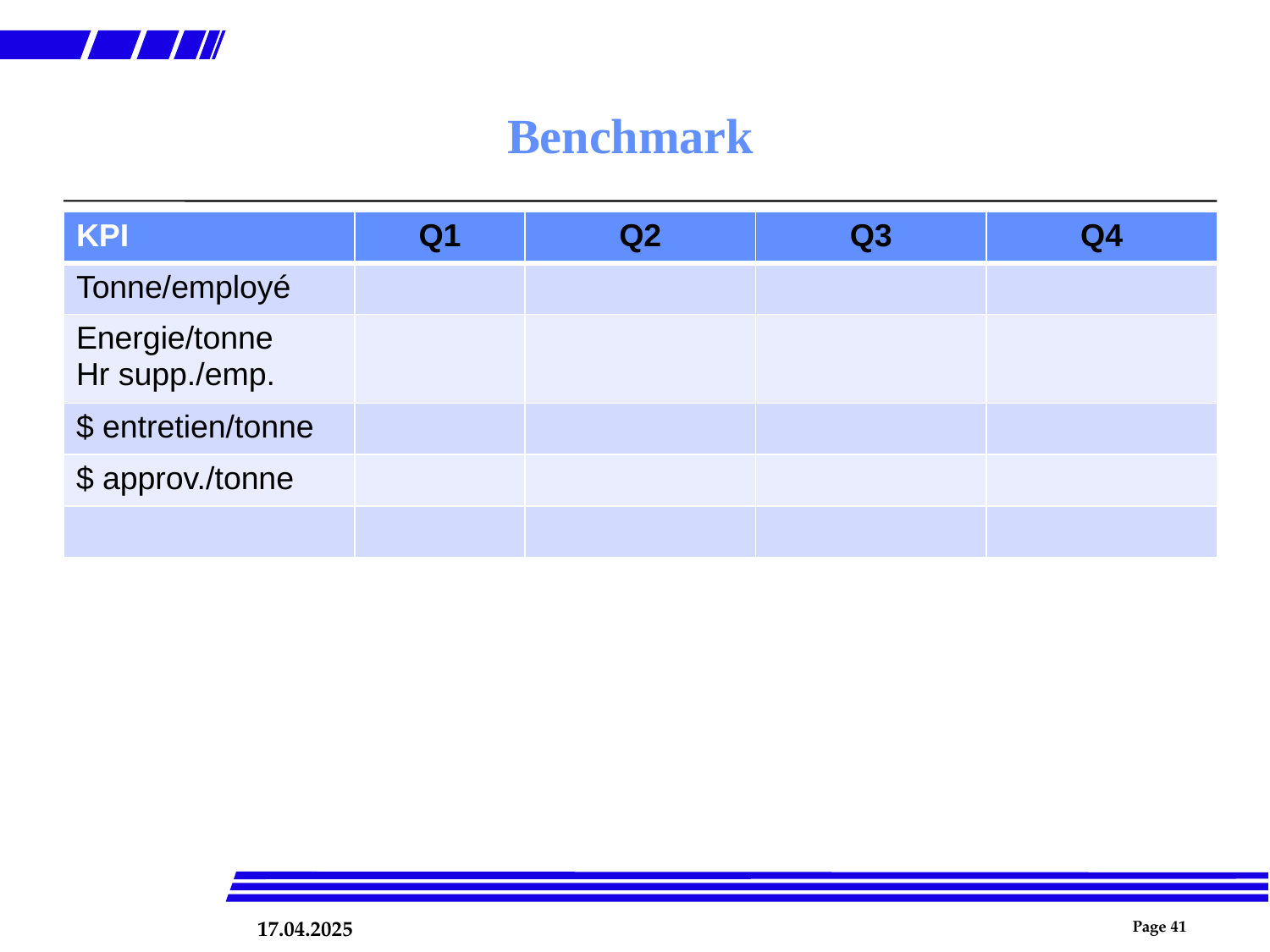

# Benchmark
| KPI | Q1 | Q2 | Q3 | Q4 |
| --- | --- | --- | --- | --- |
| Tonne/employé |  |  |  |  |
| Energie/tonne Hr supp./emp. |  |  |  |  |
| $ entretien/tonne |  |  |  |  |
| $ approv./tonne |  |  |  |  |
|  |  |  |  |  |